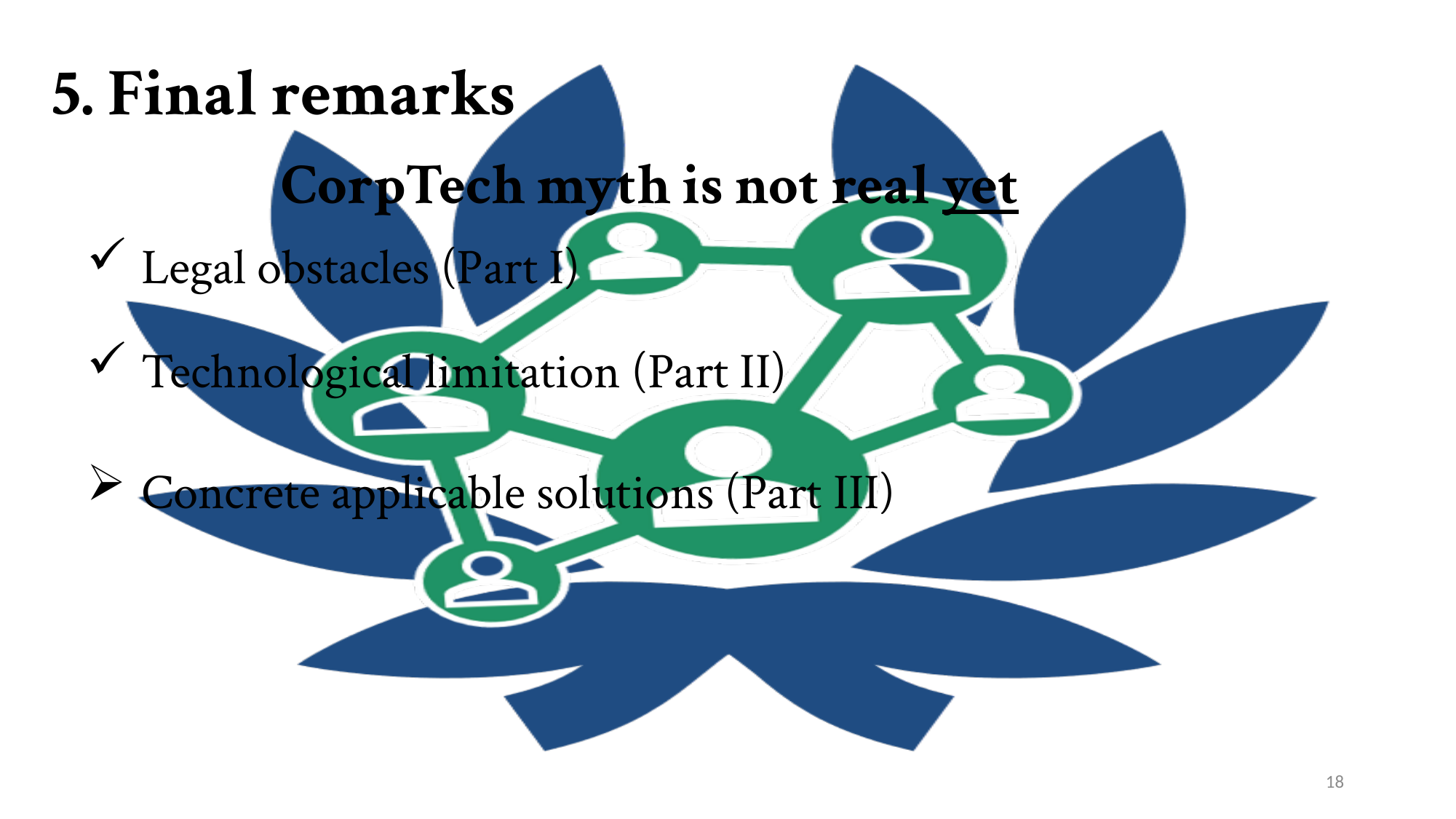

5. Final remarks
# CorpTech myth is not real yet
Legal obstacles (Part I)
Technological limitation (Part II)
Concrete applicable solutions (Part III)
18